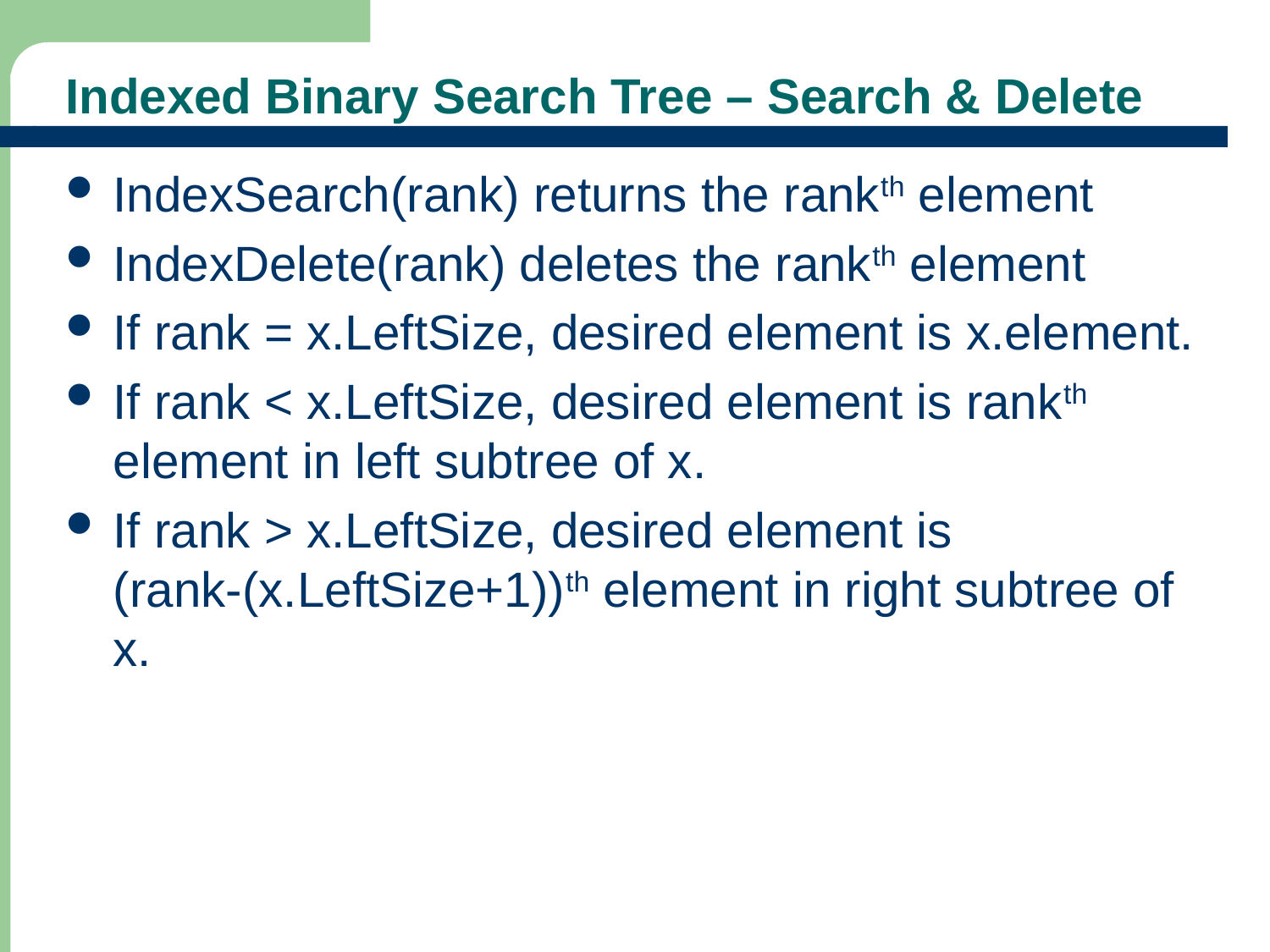

# Indexed Binary Search Tree – Search & Delete
IndexSearch(rank) returns the rankth element
IndexDelete(rank) deletes the rankth element
If rank = x.LeftSize, desired element is x.element.
If rank < x.LeftSize, desired element is rankth element in left subtree of x.
If rank > x.LeftSize, desired element is
(rank-(x.LeftSize+1))th element in right subtree of x.